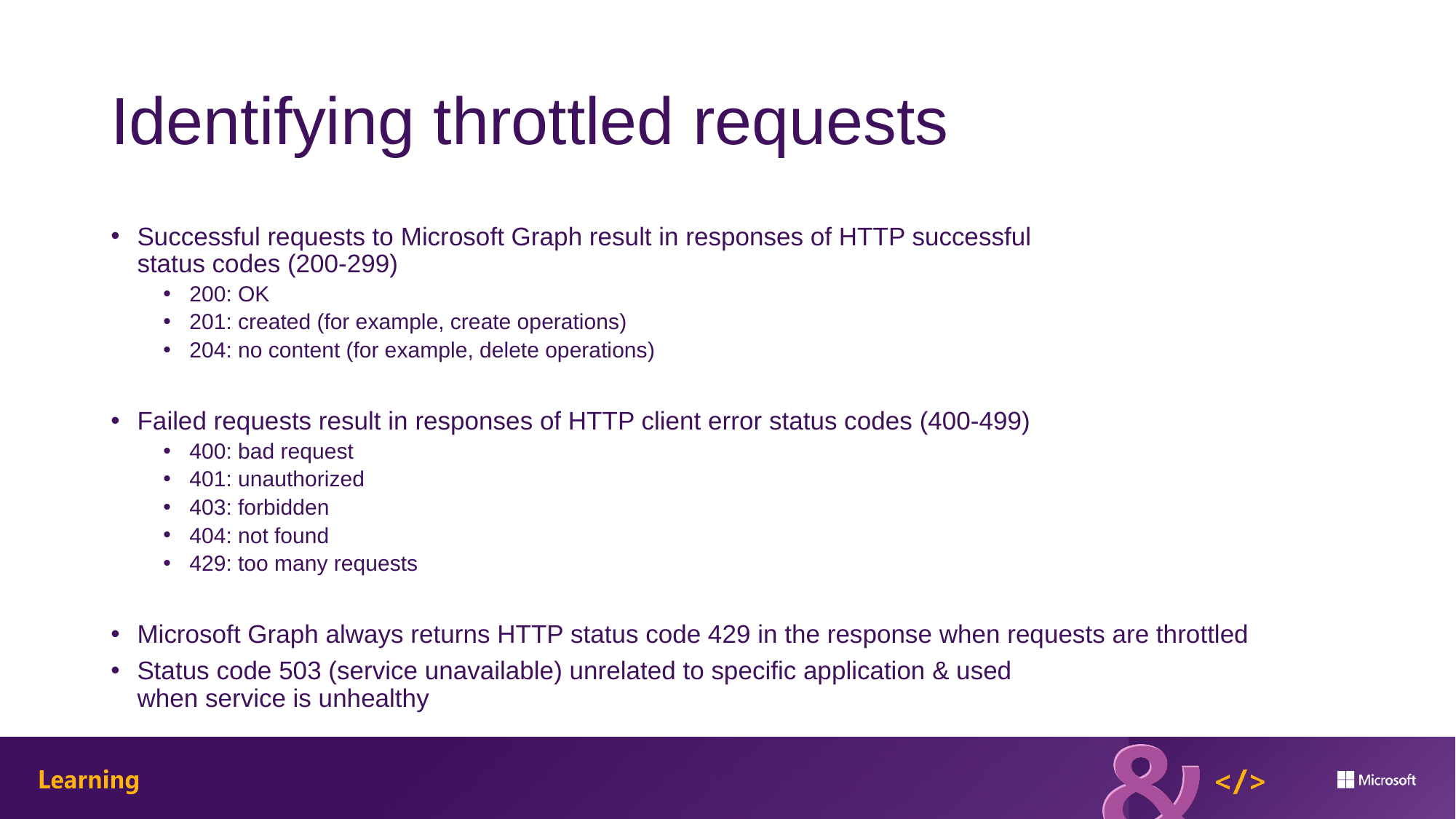

# Identifying throttled requests
Successful requests to Microsoft Graph result in responses of HTTP successful
status codes (200-299)
200: OK
201: created (for example, create operations)
204: no content (for example, delete operations)

Failed requests result in responses of HTTP client error status codes (400-499)
400: bad request
401: unauthorized
403: forbidden
404: not found
429: too many requests

Microsoft Graph always returns HTTP status code 429 in the response when requests are throttled
Status code 503 (service unavailable) unrelated to specific application & used
when service is unhealthy